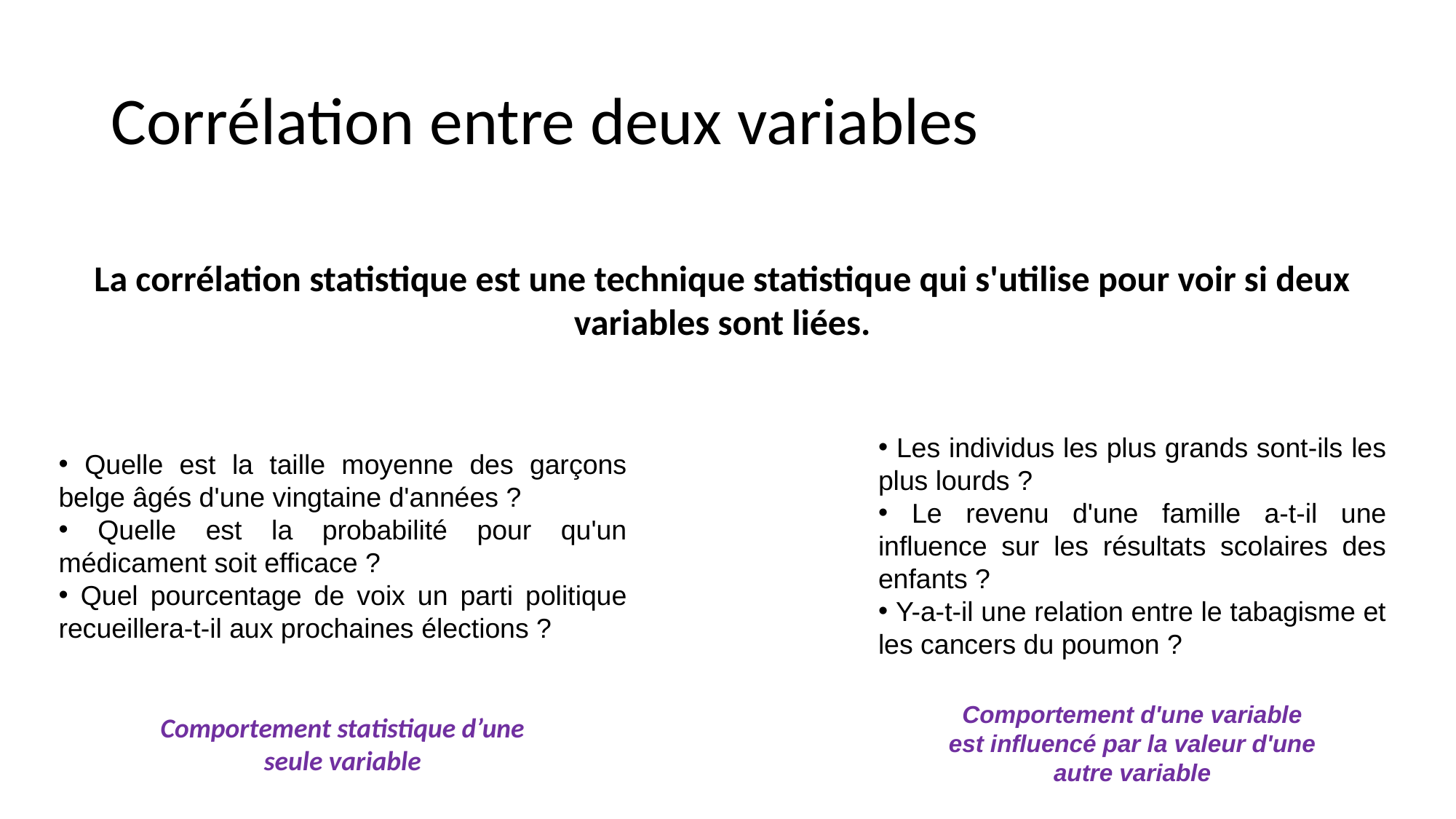

# Corrélation entre deux variables
La corrélation statistique est une technique statistique qui s'utilise pour voir si deux variables sont liées.
 Les individus les plus grands sont-ils les plus lourds ?
 Le revenu d'une famille a-t-il une influence sur les résultats scolaires des enfants ?
 Y-a-t-il une relation entre le tabagisme et les cancers du poumon ?
 Quelle est la taille moyenne des garçons belge âgés d'une vingtaine d'années ?
 Quelle est la probabilité pour qu'un médicament soit efficace ?
 Quel pourcentage de voix un parti politique recueillera-t-il aux prochaines élections ?
Comportement d'une variable est influencé par la valeur d'une autre variable
Comportement statistique d’une seule variable